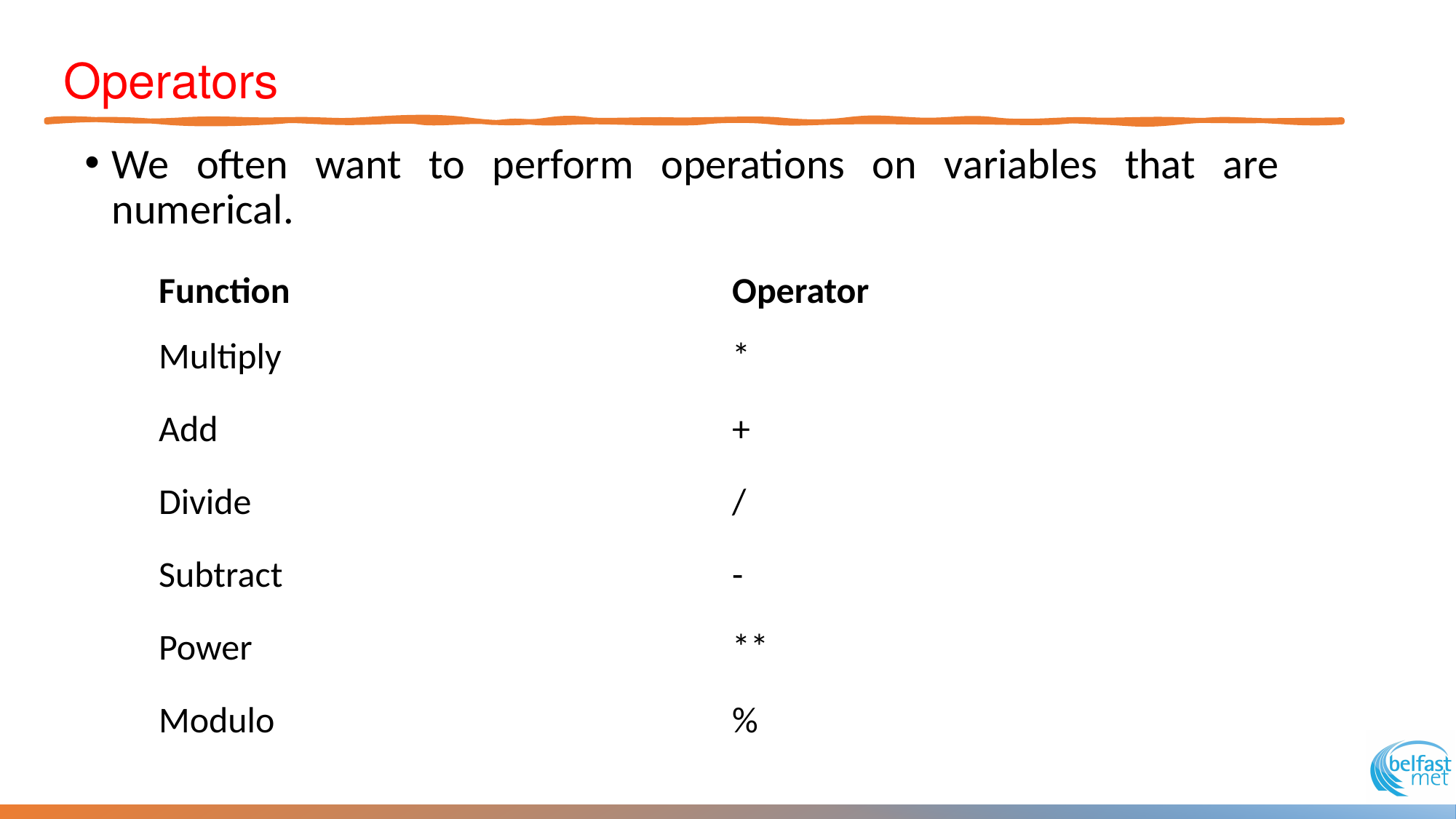

# Operators
We often want to perform operations on variables that are numerical.

| Function | Operator |
| --- | --- |
| Multiply | \* |
| Add | + |
| Divide | / |
| Subtract | - |
| Power | \*\* |
| Modulo | % |